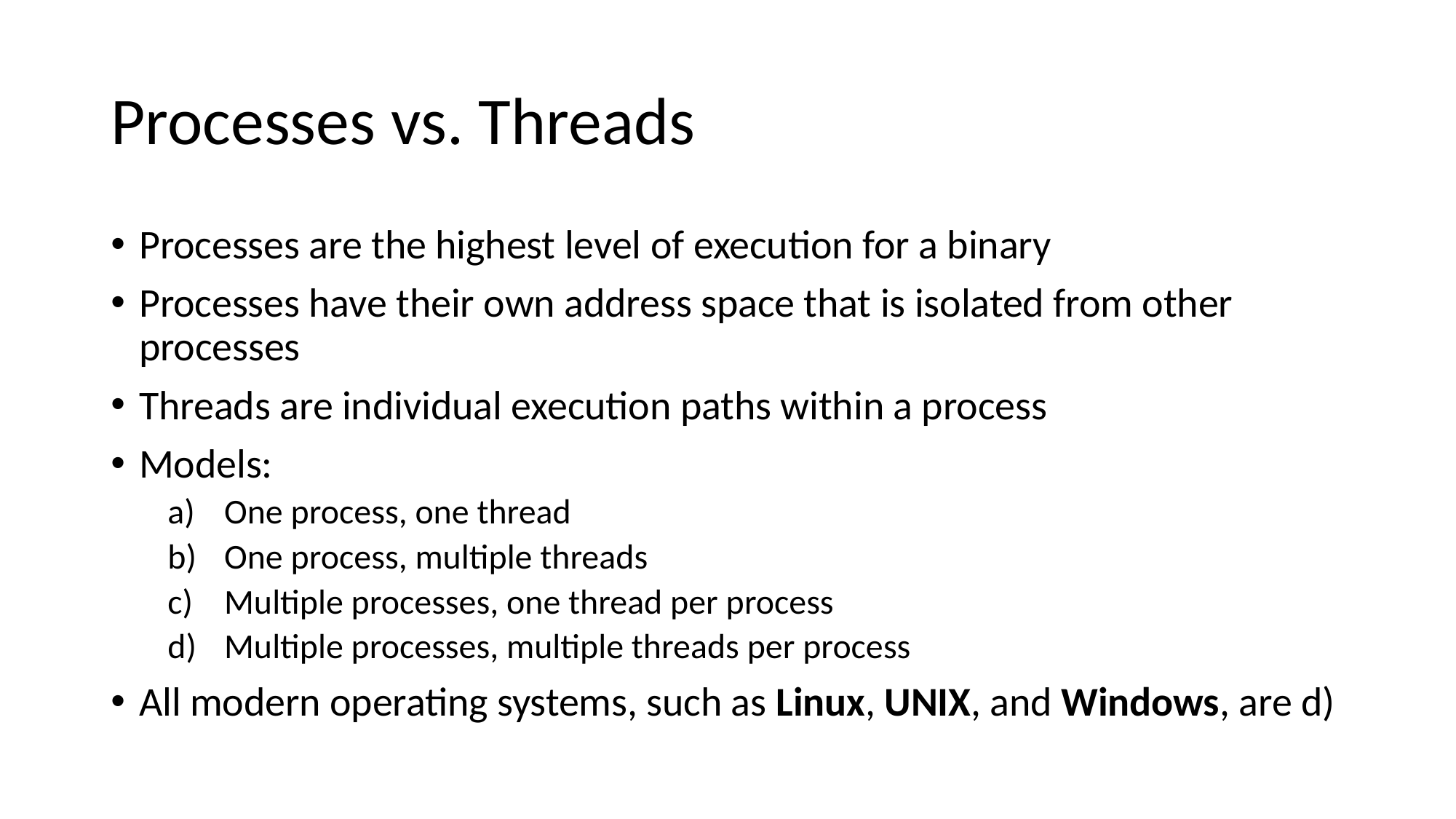

# Processes vs. Threads
Processes are the highest level of execution for a binary
Processes have their own address space that is isolated from other processes
Threads are individual execution paths within a process
Models:
One process, one thread
One process, multiple threads
Multiple processes, one thread per process
Multiple processes, multiple threads per process
All modern operating systems, such as Linux, UNIX, and Windows, are d)